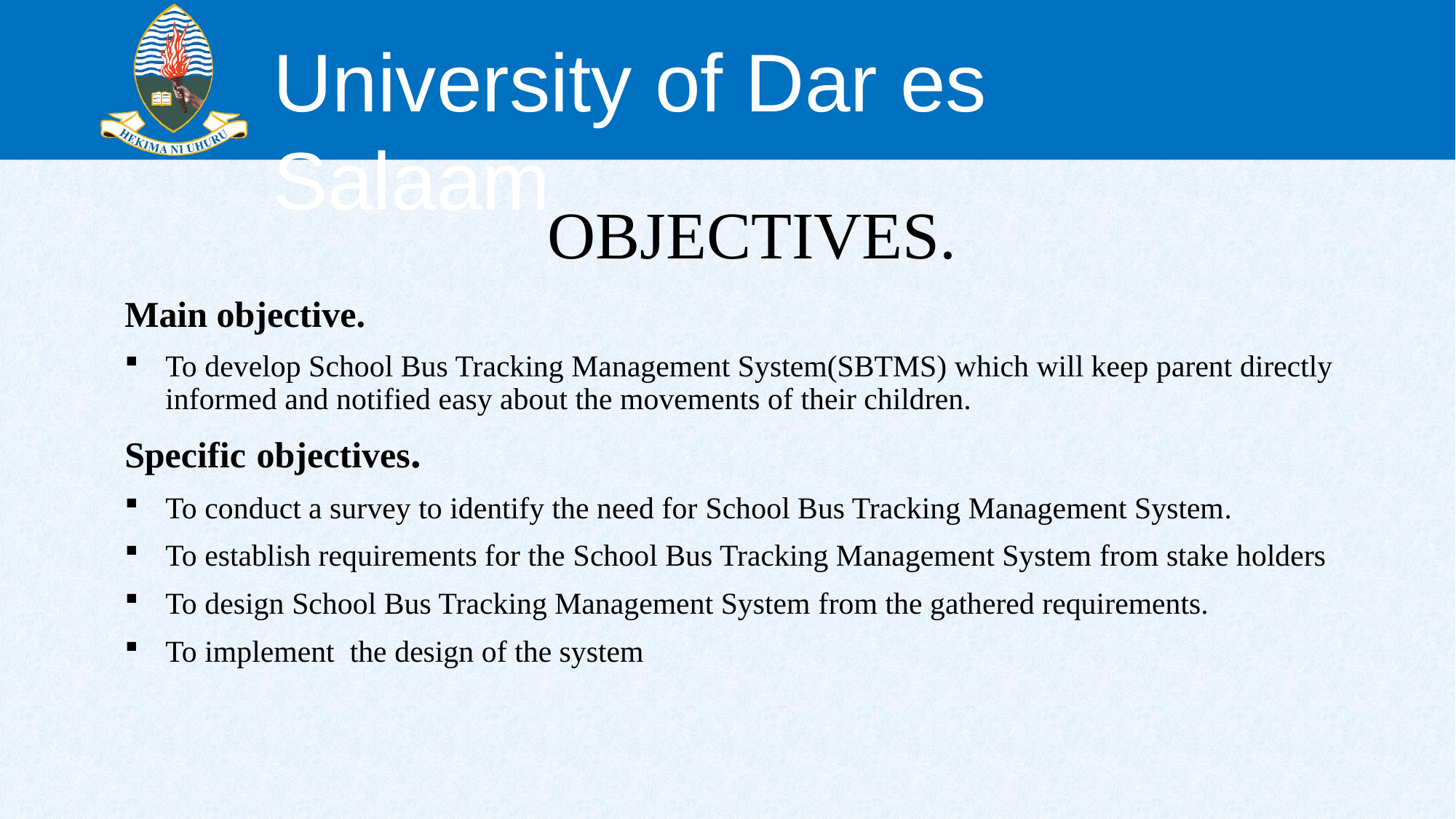

# OBJECTIVES.
Main objective.
To develop School Bus Tracking Management System(SBTMS) which will keep parent directly informed and notified easy about the movements of their children.
Specific objectives.
To conduct a survey to identify the need for School Bus Tracking Management System.
To establish requirements for the School Bus Tracking Management System from stake holders
To design School Bus Tracking Management System from the gathered requirements.
To implement  the design of the system